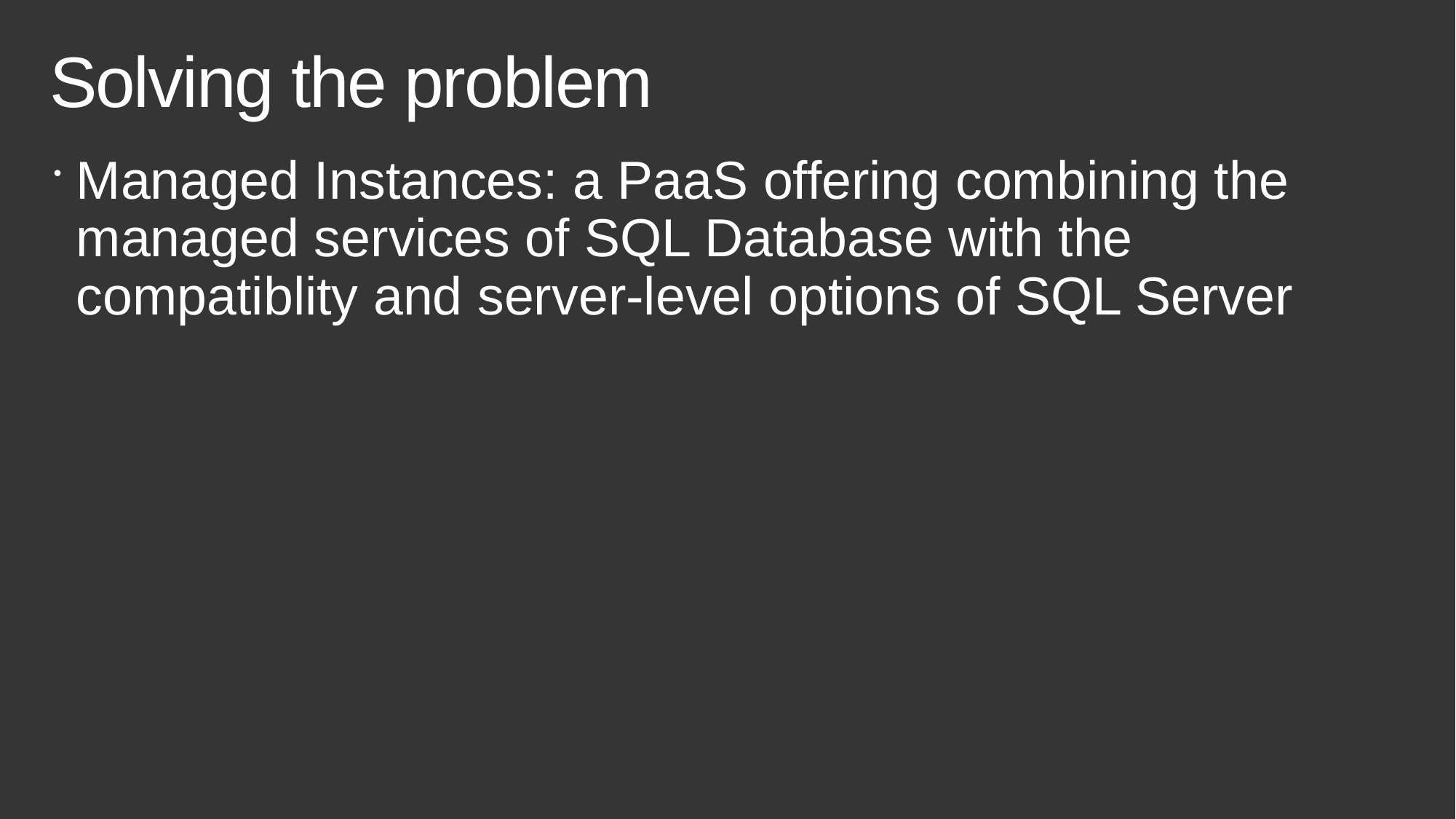

# Solving the problem
Managed Instances: a PaaS offering combining the managed services of SQL Database with the compatiblity and server-level options of SQL Server